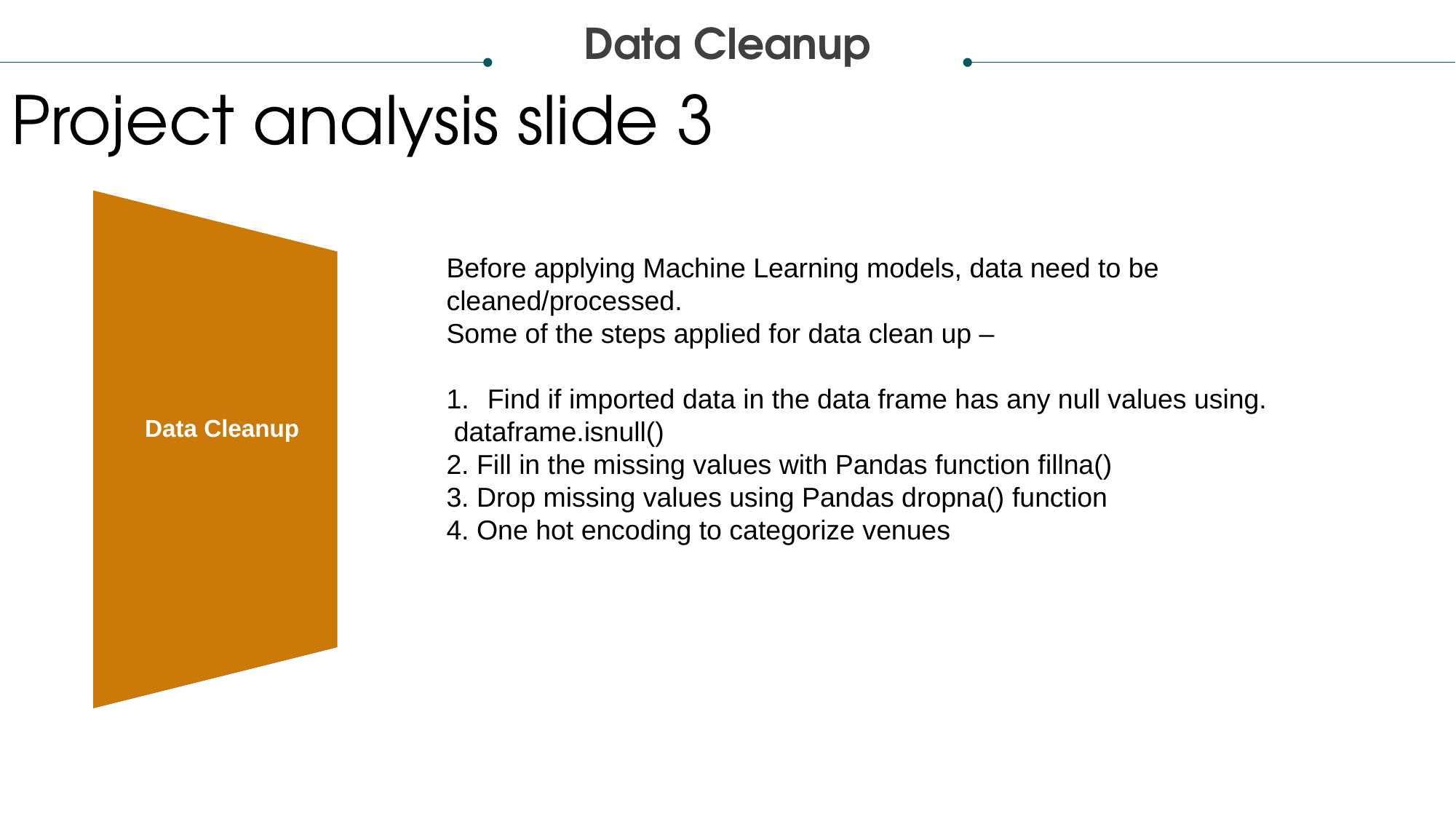

Data Cleanup
Project analysis slide 3
Before applying Machine Learning models, data need to be cleaned/processed.
Some of the steps applied for data clean up –

Find if imported data in the data frame has any null values using.
 dataframe.isnull()
2. Fill in the missing values with Pandas function fillna()
3. Drop missing values using Pandas dropna() function
4. One hot encoding to categorize venues

TECHNICAL ANALYSIS
FINANCIAL ANALYSIS
ECONOMIC ANALYSIS
ECOLOGICAL ANALYSIS
Data Cleanup
Lorem ipsum dolor sit amet, consectetur adipiscing elit, sed do eiusmod tempor incididunt ut labore et dolore magna aliqua.
Lorem ipsum dolor sit amet, consectetur adipiscing elit, sed do eiusmod tempor incididunt ut labore et dolore magna aliqua.
Lorem ipsum dolor sit amet, consectetur adipiscing elit, sed do eiusmod tempor incididunt ut labore et dolore magna aliqua.
Lorem ipsum dolor sit amet, consectetur adipiscing elit, sed do eiusmod tempor incididunt ut labore et dolore magna aliqua.